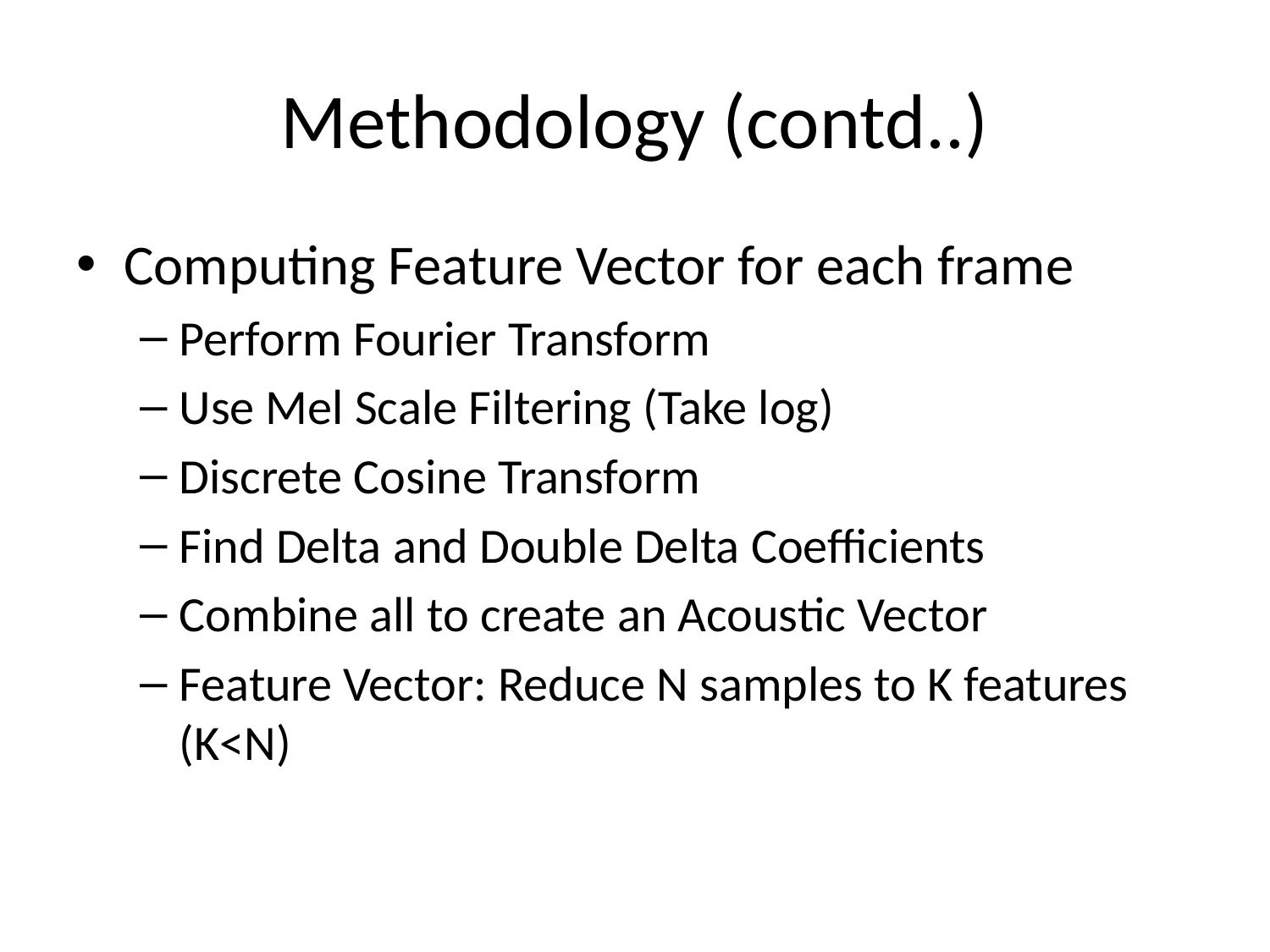

# Methodology (contd..)
Computing Feature Vector for each frame
Perform Fourier Transform
Use Mel Scale Filtering (Take log)
Discrete Cosine Transform
Find Delta and Double Delta Coefficients
Combine all to create an Acoustic Vector
Feature Vector: Reduce N samples to K features (K<N)